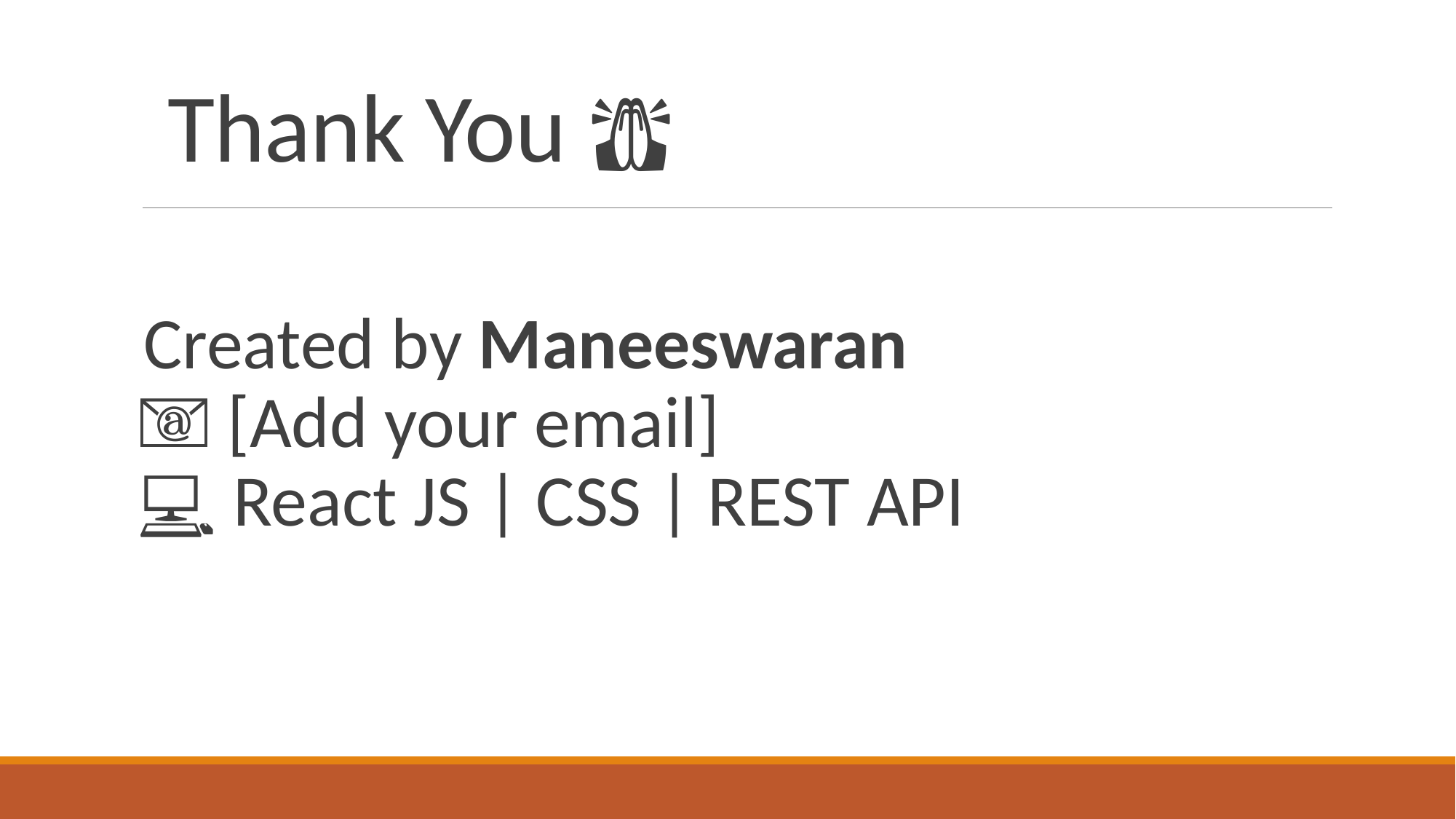

# Thank You 🙏
Created by Maneeswaran
📧 [Add your email]
💻 React JS | CSS | REST API